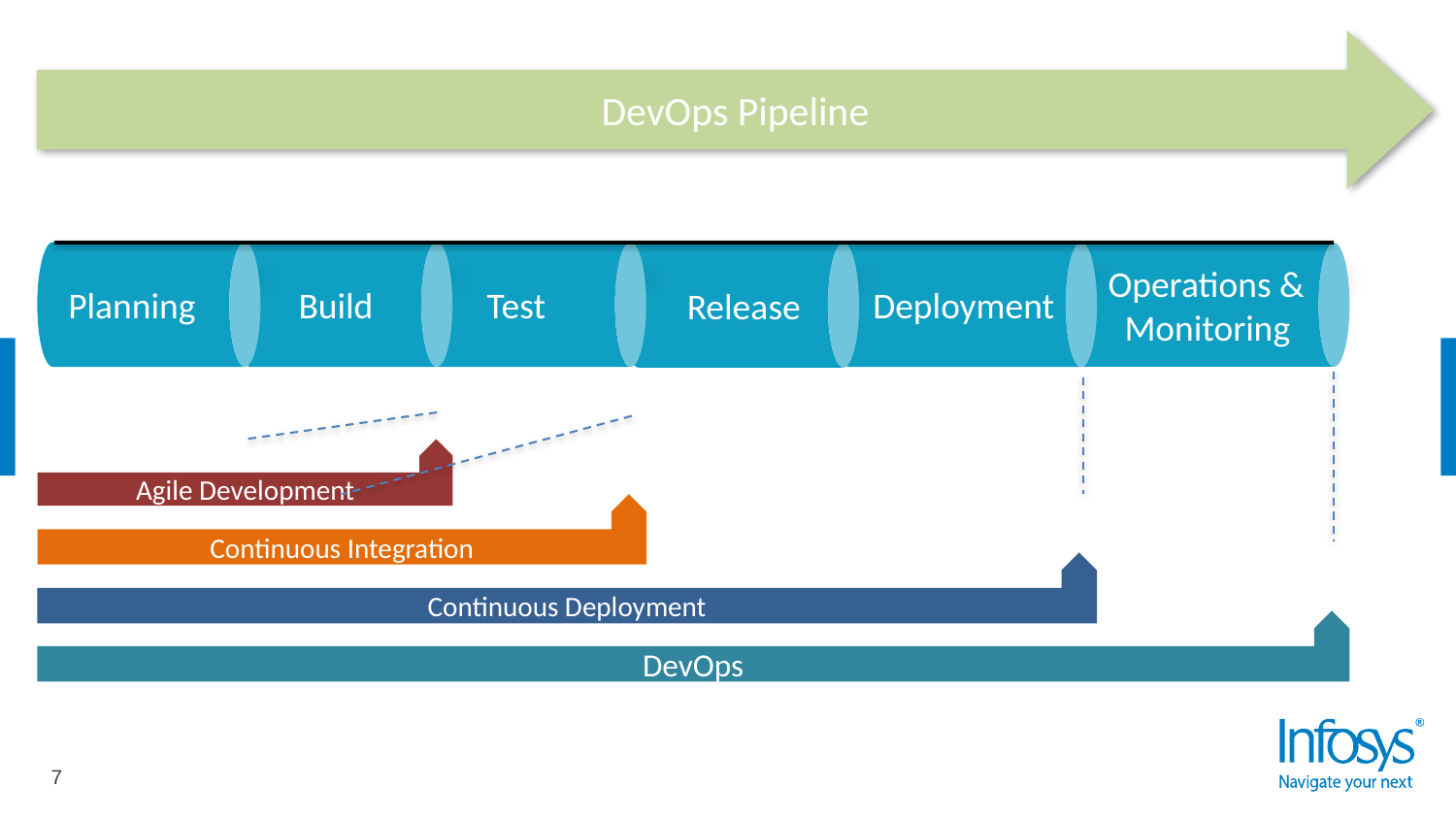

DevOps Pipeline

  Operations &
    Monitoring
  Deployment
     Release
     Test
 Planning
     Build
Agile Development
Continuous Integration
Continuous Deployment
DevOps
7